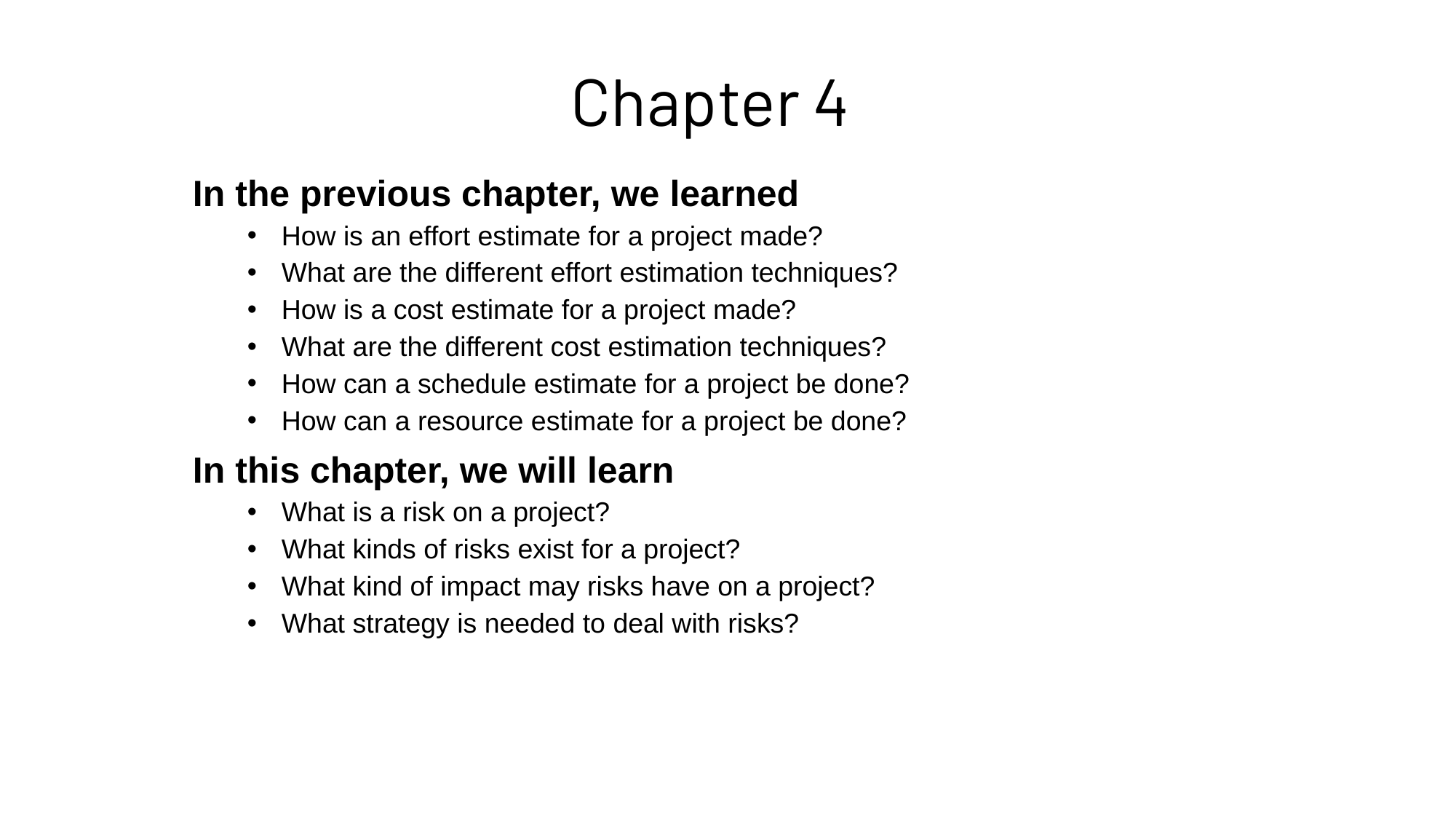

# Chapter 4
In the previous chapter, we learned
How is an effort estimate for a project made?
What are the different effort estimation techniques?
How is a cost estimate for a project made?
What are the different cost estimation techniques?
How can a schedule estimate for a project be done?
How can a resource estimate for a project be done?
In this chapter, we will learn
What is a risk on a project?
What kinds of risks exist for a project?
What kind of impact may risks have on a project?
What strategy is needed to deal with risks?